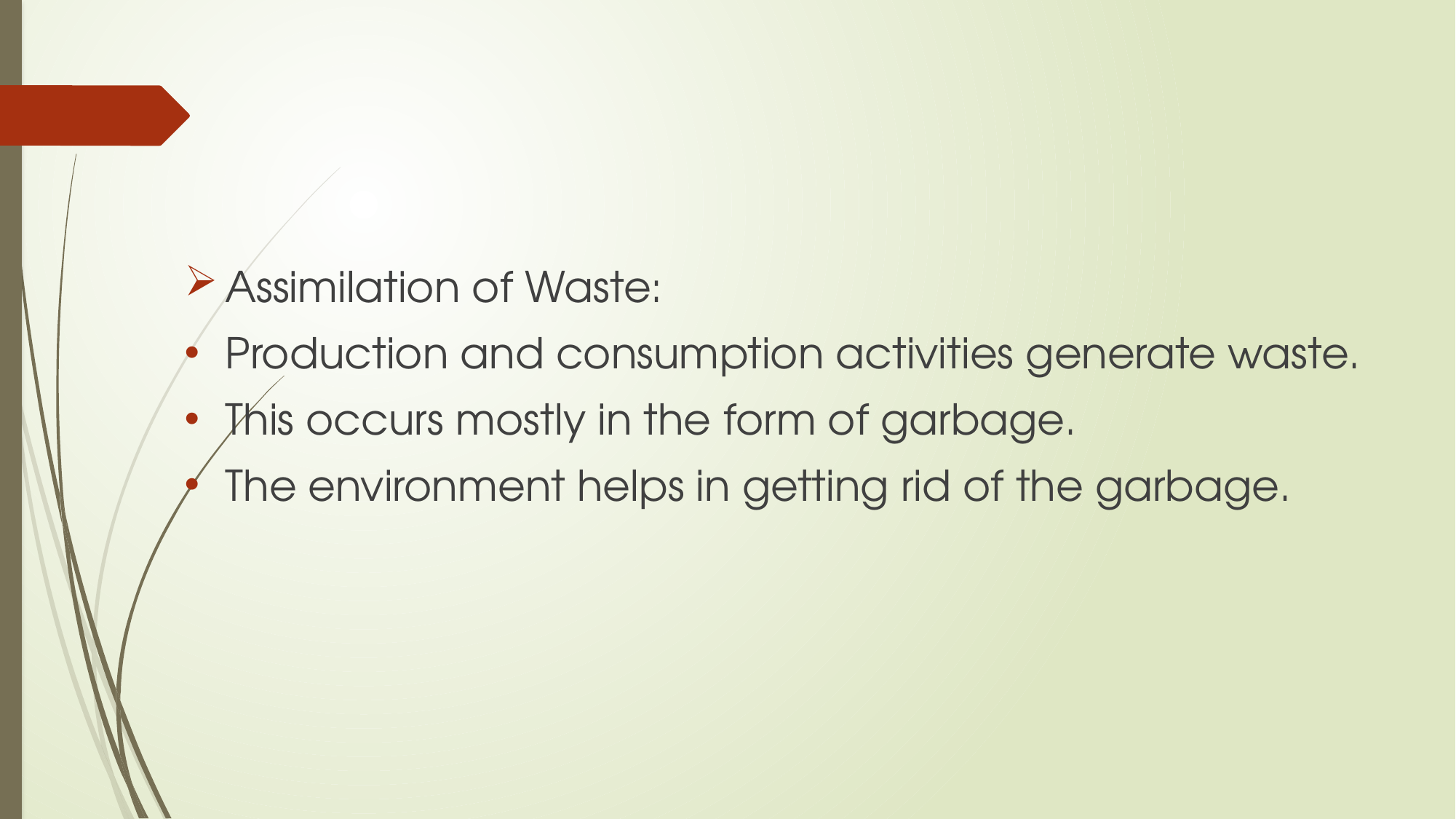

#
Assimilation of Waste:
Production and consumption activities generate waste.
This occurs mostly in the form of garbage.
The environment helps in getting rid of the garbage.